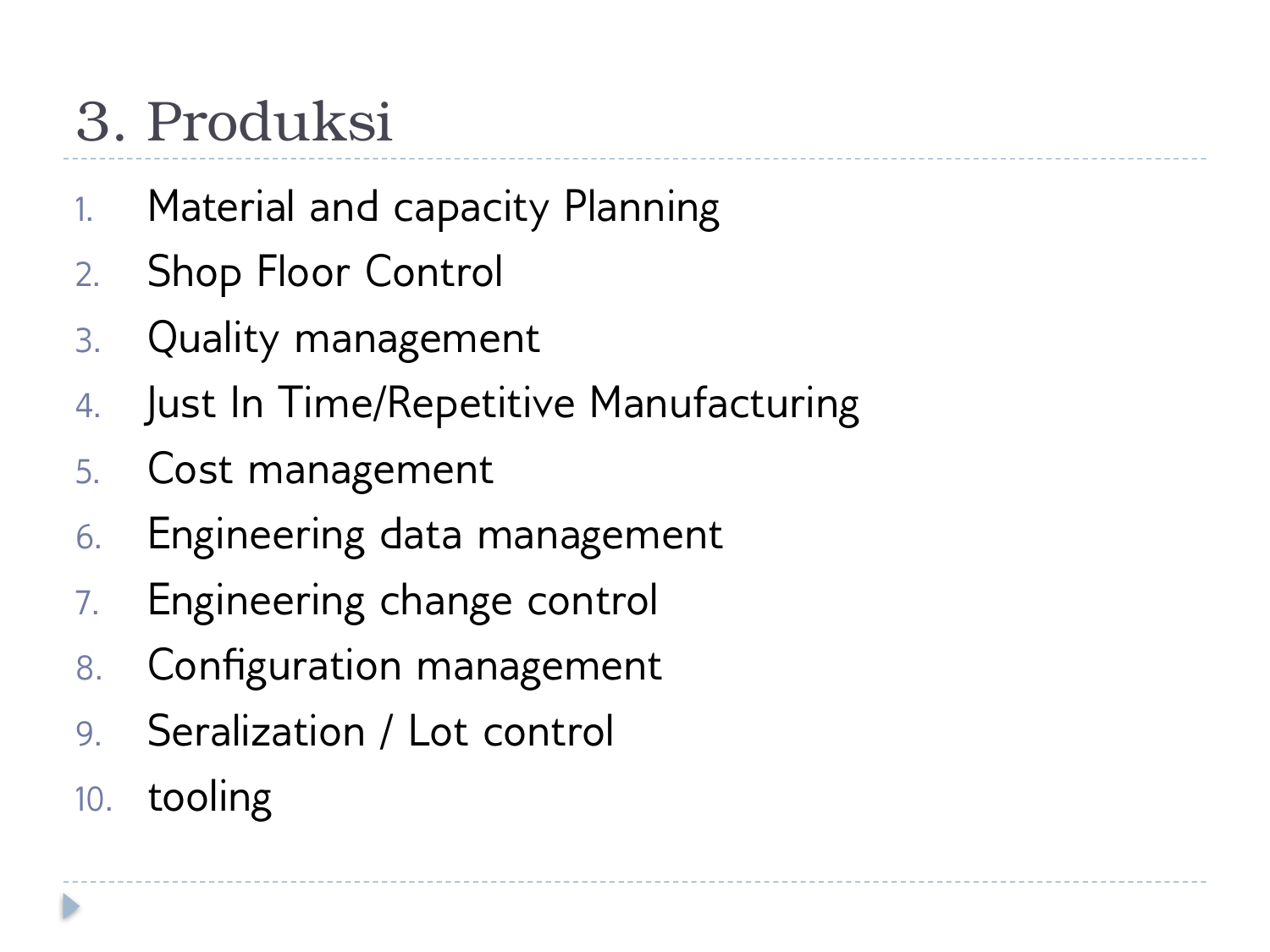

# 3. Produksi
Material and capacity Planning
Shop Floor Control
Quality management
Just In Time/Repetitive Manufacturing
Cost management
Engineering data management
Engineering change control
Configuration management
Seralization / Lot control
tooling